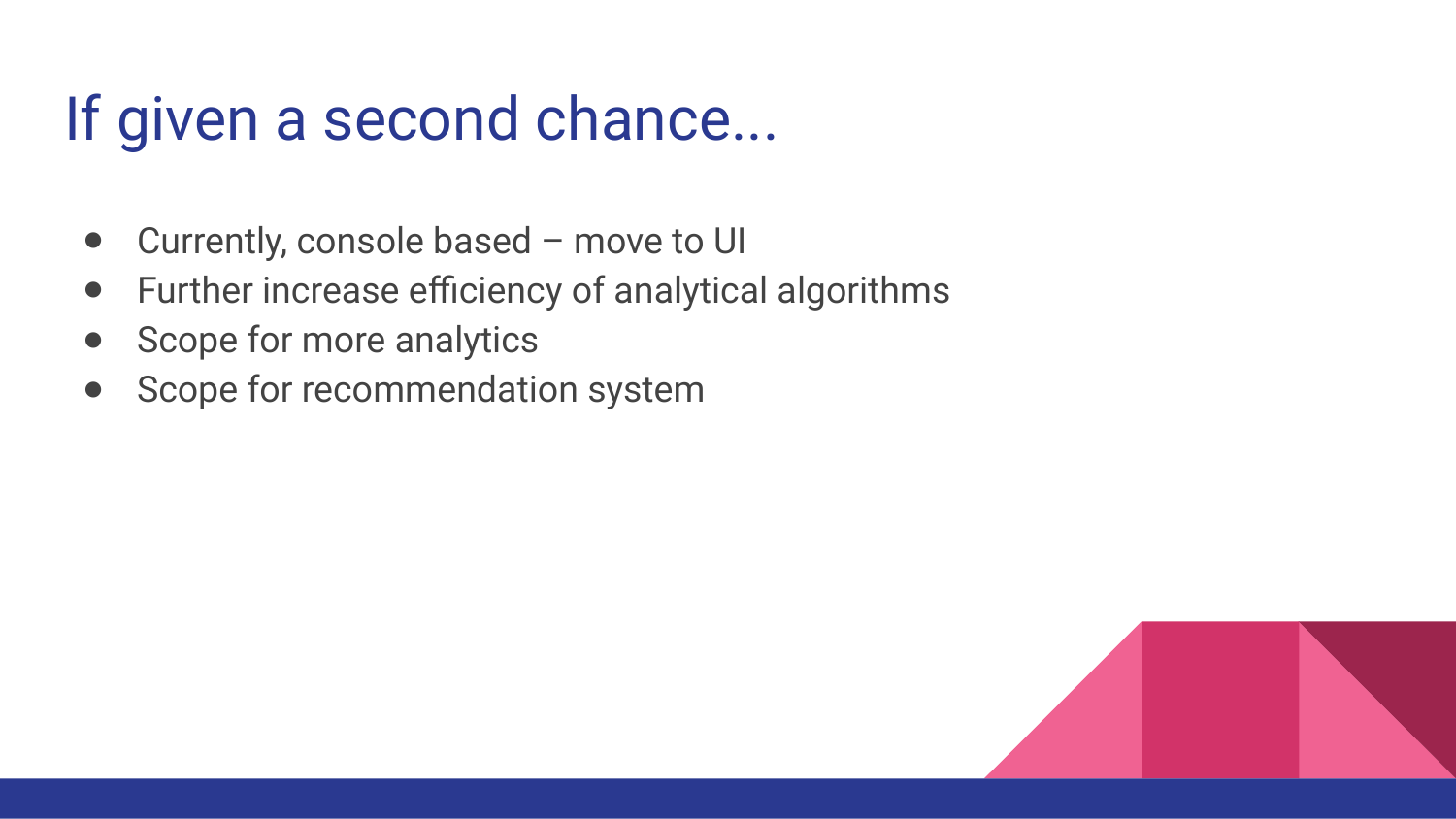

# If given a second chance...
Currently, console based – move to UI
Further increase efficiency of analytical algorithms
Scope for more analytics
Scope for recommendation system